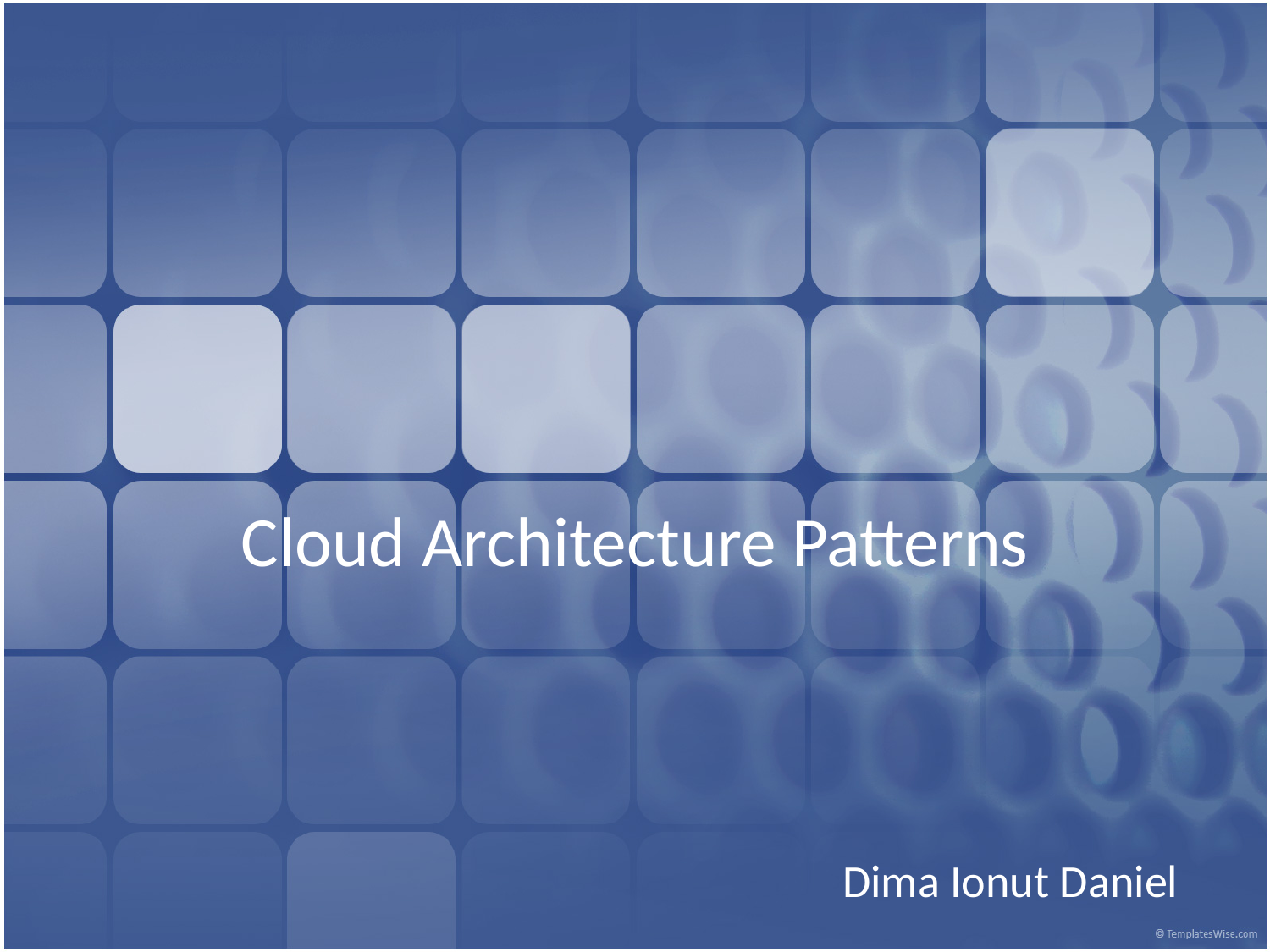

# Cloud Architecture Patterns
Dima Ionut Daniel